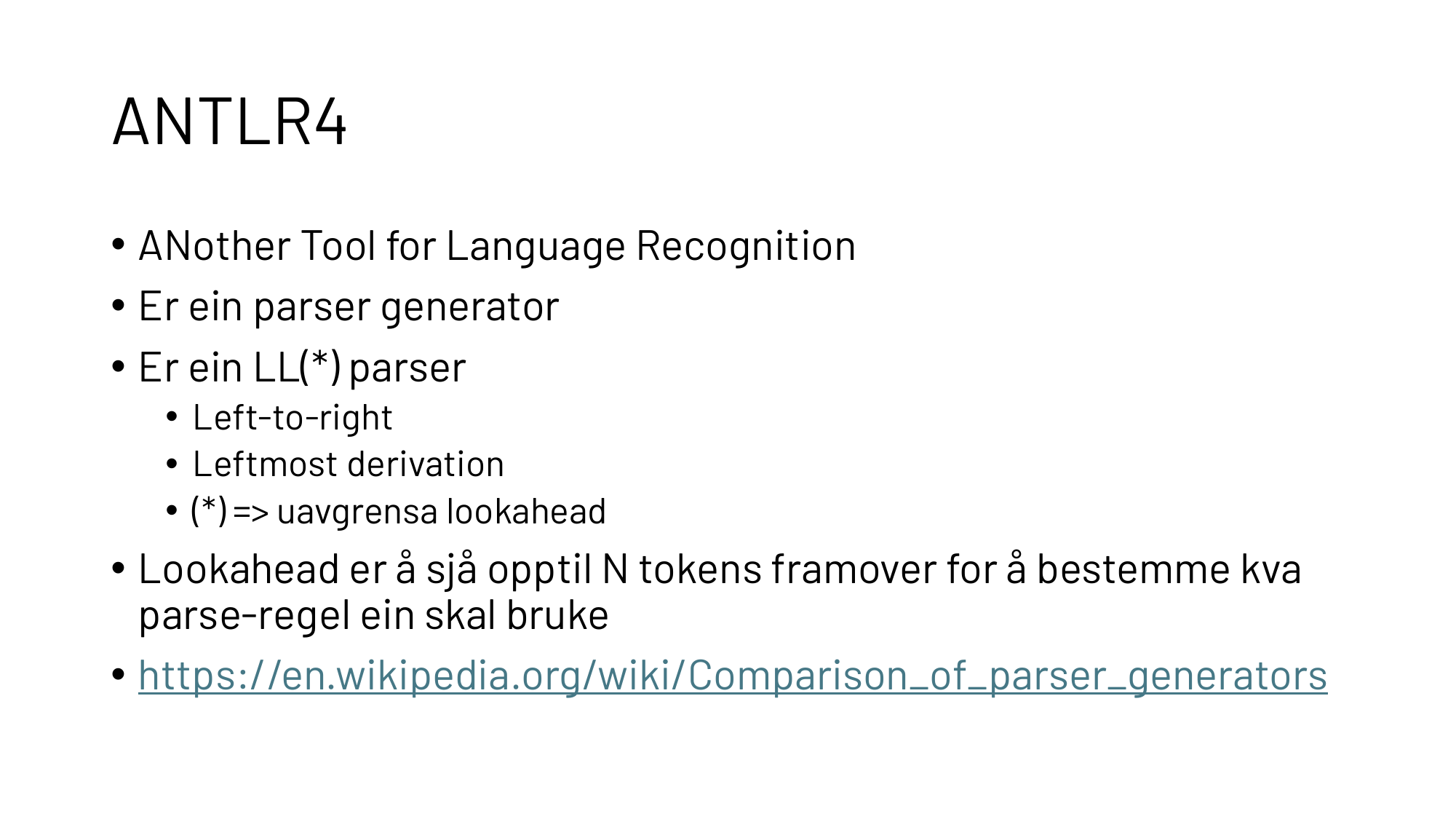

# ANTLR4
ANother Tool for Language Recognition
Er ein parser generator
Er ein LL(*) parser
Left-to-right
Leftmost derivation
(*) => uavgrensa lookahead
Lookahead er å sjå opptil N tokens framover for å bestemme kva parse-regel ein skal bruke
https://en.wikipedia.org/wiki/Comparison_of_parser_generators